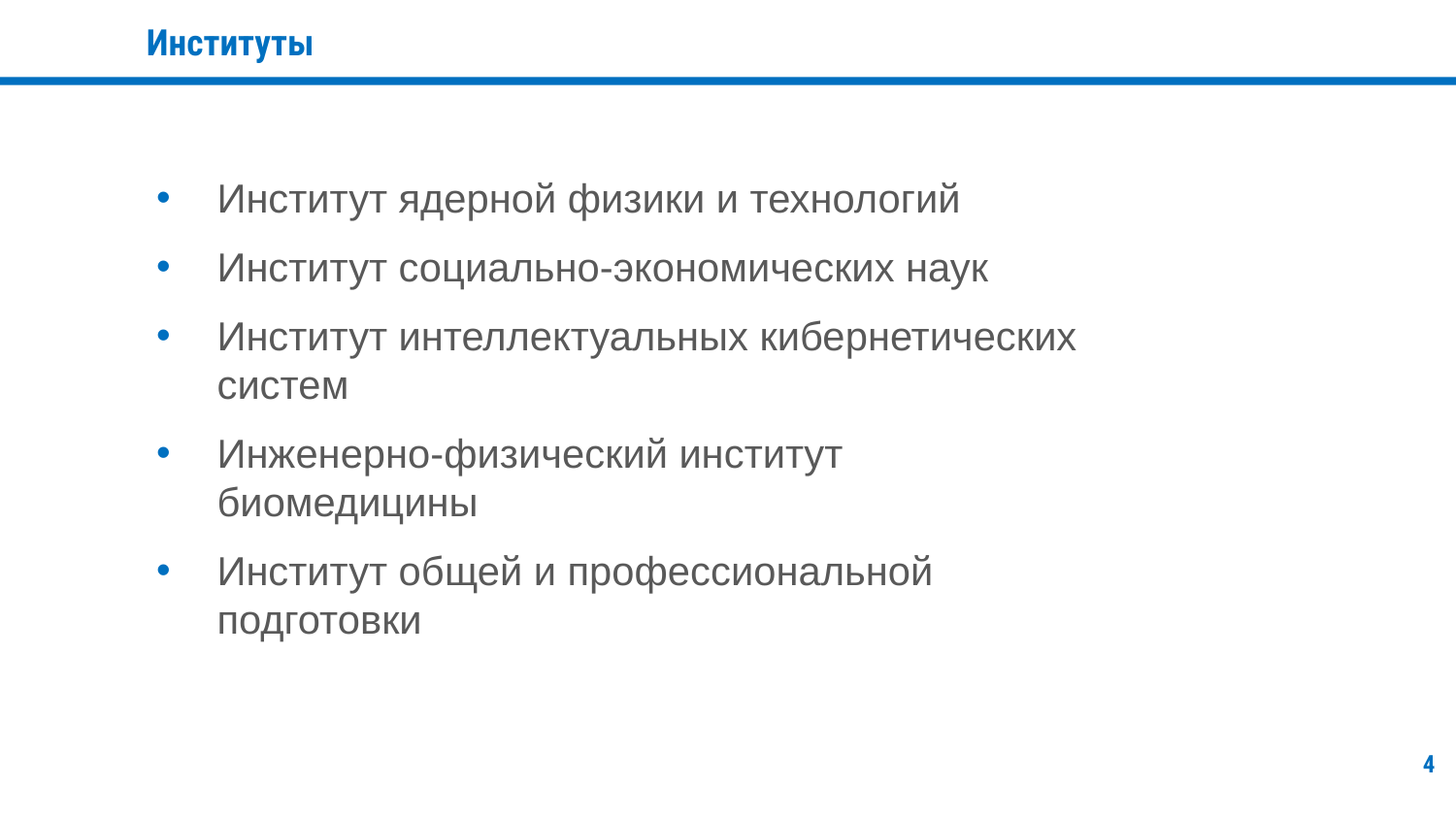

# Институты
Институт ядерной физики и технологий
Институт социально-экономических наук
Институт интеллектуальных кибернетических систем
Инженерно-физический институт биомедицины
Институт общей и профессиональной подготовки
4